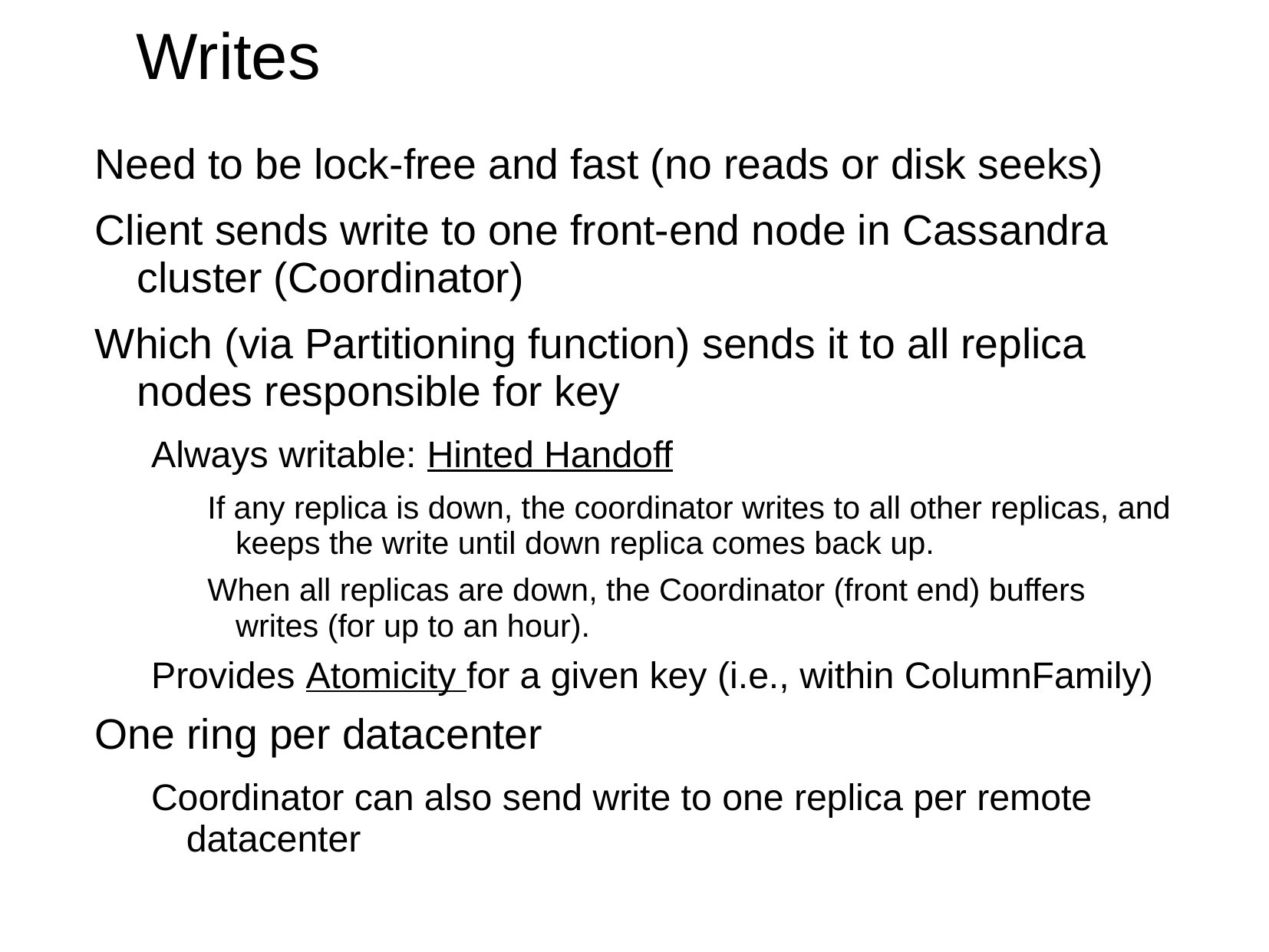

# Writes
Need to be lock-free and fast (no reads or disk seeks)
Client sends write to one front-end node in Cassandra cluster (Coordinator)
Which (via Partitioning function) sends it to all replica nodes responsible for key
Always writable: Hinted Handoff
If any replica is down, the coordinator writes to all other replicas, and keeps the write until down replica comes back up.
When all replicas are down, the Coordinator (front end) buffers writes (for up to an hour).
Provides Atomicity for a given key (i.e., within ColumnFamily)
One ring per datacenter
Coordinator can also send write to one replica per remote datacenter